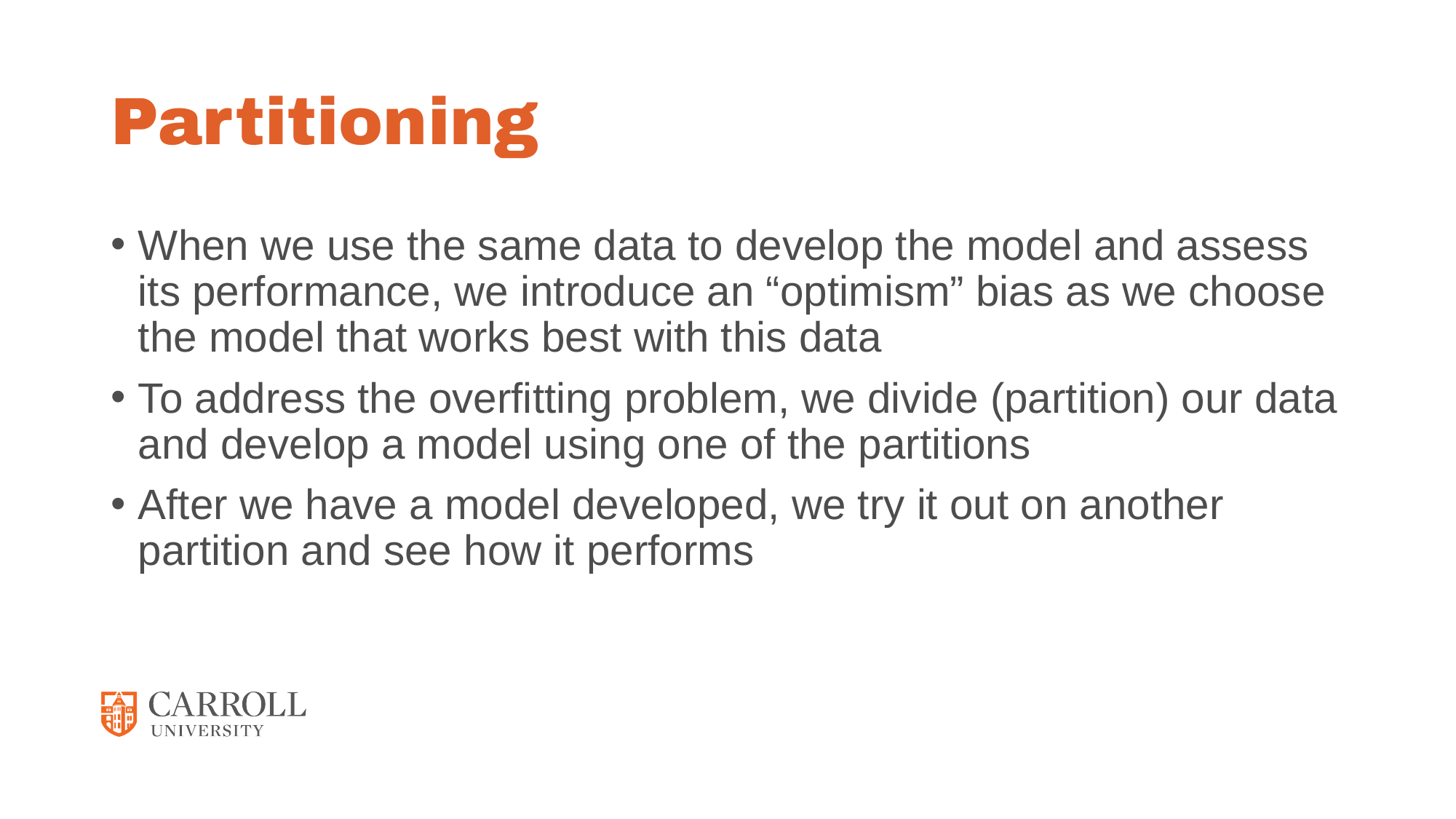

# Partitioning
When we use the same data to develop the model and assess its performance, we introduce an “optimism” bias as we choose the model that works best with this data
To address the overfitting problem, we divide (partition) our data and develop a model using one of the partitions
After we have a model developed, we try it out on another partition and see how it performs